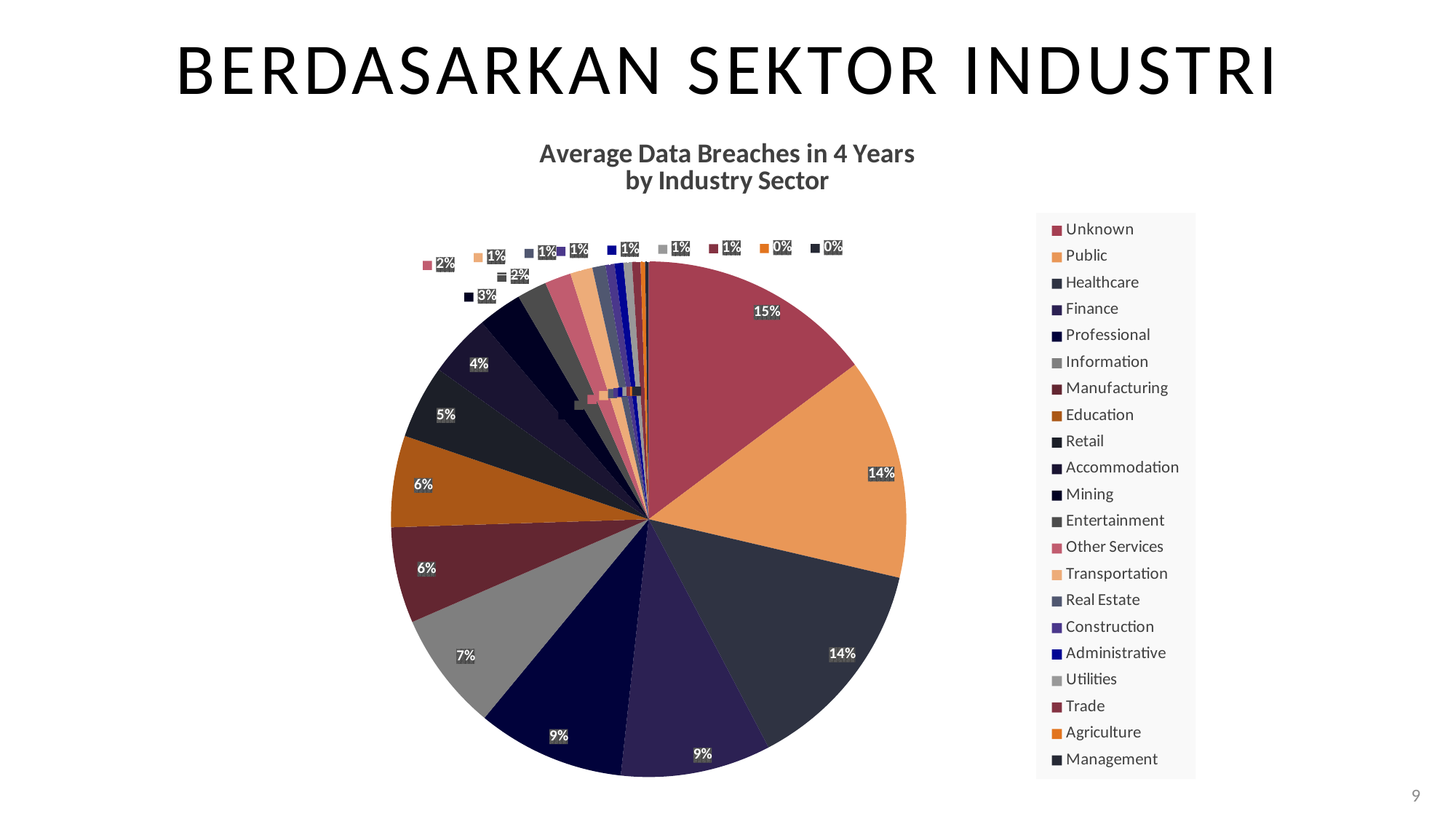

# Berdasarkan sektor industri

### Chart: Average Data Breaches in 4 Years
by Industry Sector

| Category |  |
|---|---|
| Unknown | 496.25 |
| Public | 466.25 |
| Healthcare | 458.25 |
| Finance | 317.0 |
| Professional | 311.25 |
| Information | 251.25 |
| Manufacturing | 202.25 |
| Education | 193.0 |
| Retail | 154.75 |
| Accommodation | 132.75 |
| Mining | 93.25 |
| Entertainment | 62.5 |
| Other Services | 55.5 |
| Transportation | 47.0 |
| Real Estate | 27.75 |
| Construction | 19.0 |
| Administrative | 18.5 |
| Utilities | 18.0 |
| Trade | 17.75 |
| Agriculture | 9.75 |
| Management | 7.25 |
9